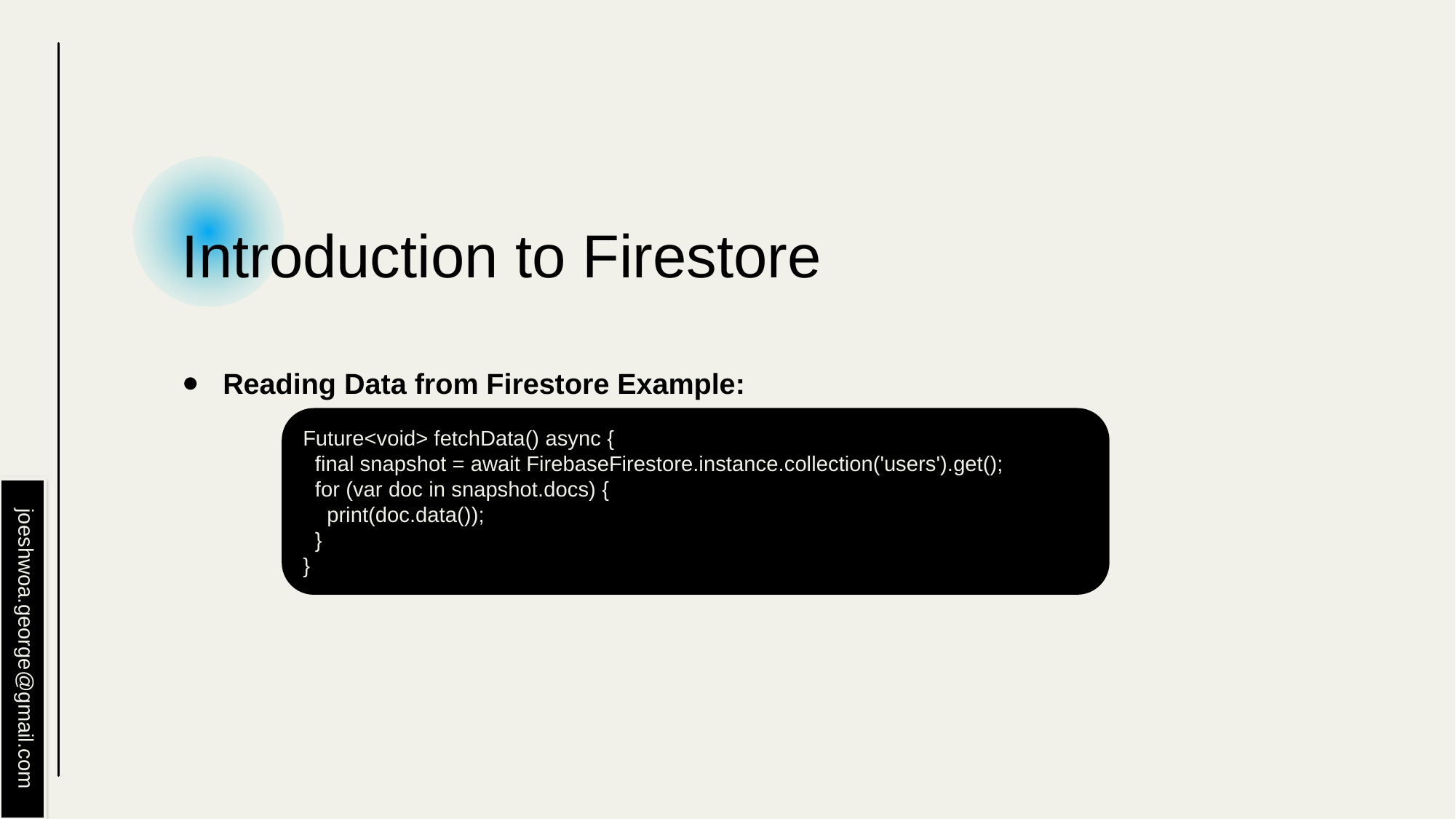

# Introduction to Firestore
Reading Data from Firestore Example:

Future<void> fetchData() async {
  final snapshot = await FirebaseFirestore.instance.collection('users').get();
  for (var doc in snapshot.docs) {
    print(doc.data());
  }
}
joeshwoa.george@gmail.com